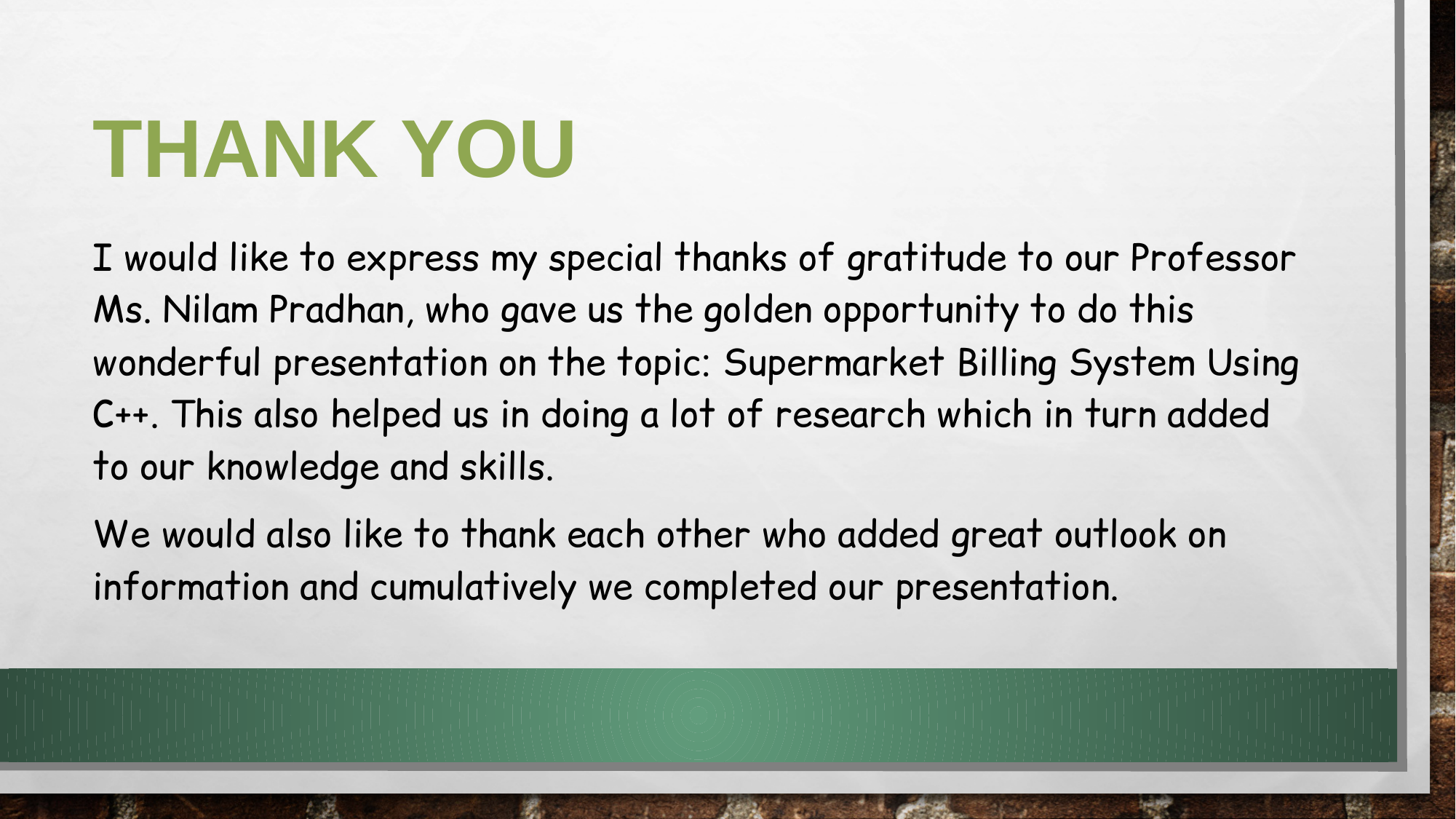

# Thank YOU
I would like to express my special thanks of gratitude to our Professor Ms. Nilam Pradhan, who gave us the golden opportunity to do this wonderful presentation on the topic: Supermarket Billing System Using C++. This also helped us in doing a lot of research which in turn added to our knowledge and skills.
We would also like to thank each other who added great outlook on information and cumulatively we completed our presentation.